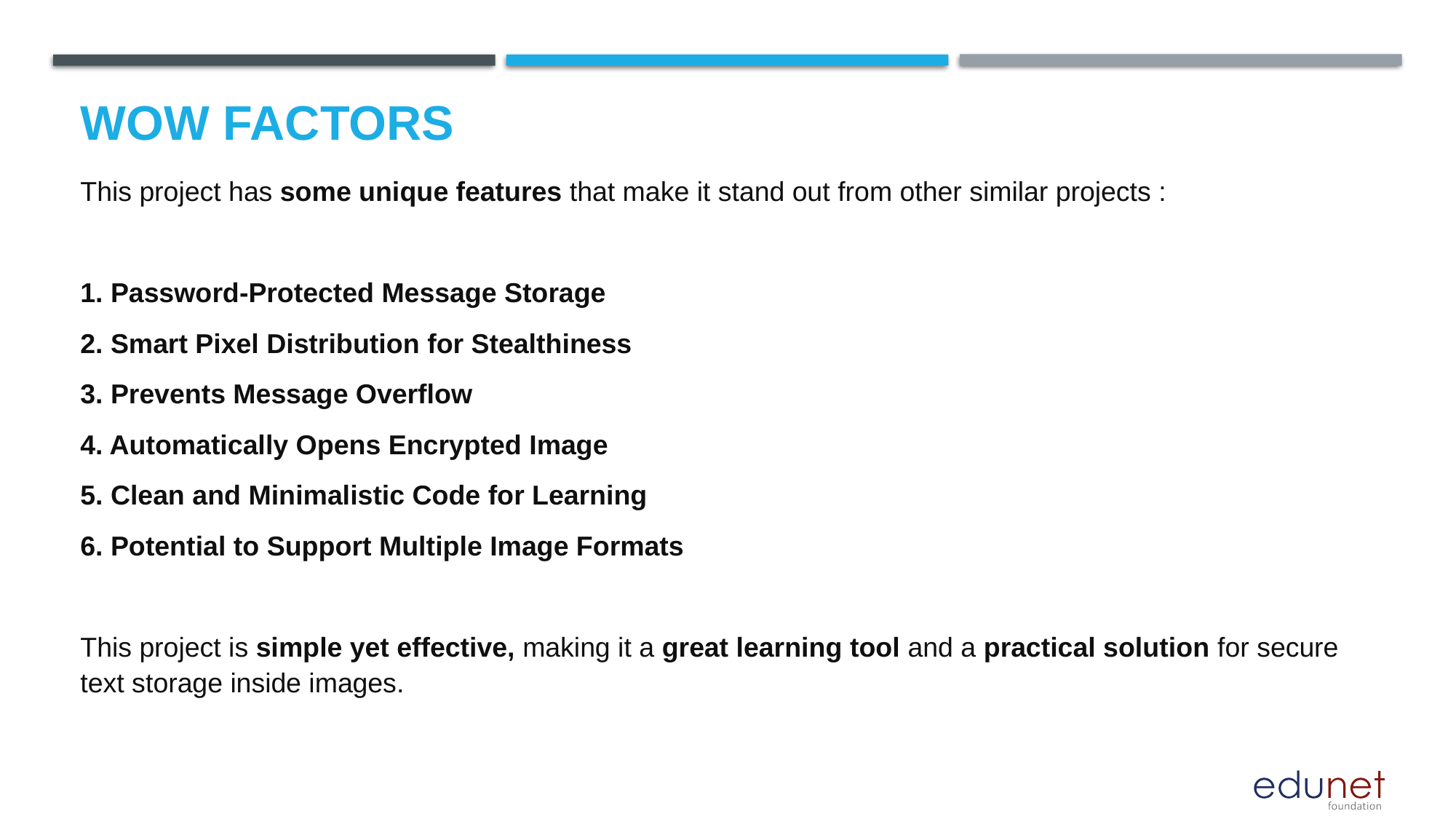

# Wow factors
This project has some unique features that make it stand out from other similar projects :

1. Password-Protected Message Storage
2. Smart Pixel Distribution for Stealthiness
3. Prevents Message Overflow
4. Automatically Opens Encrypted Image
5. Clean and Minimalistic Code for Learning
6. Potential to Support Multiple Image Formats

This project is simple yet effective, making it a great learning tool and a practical solution for secure text storage inside images.